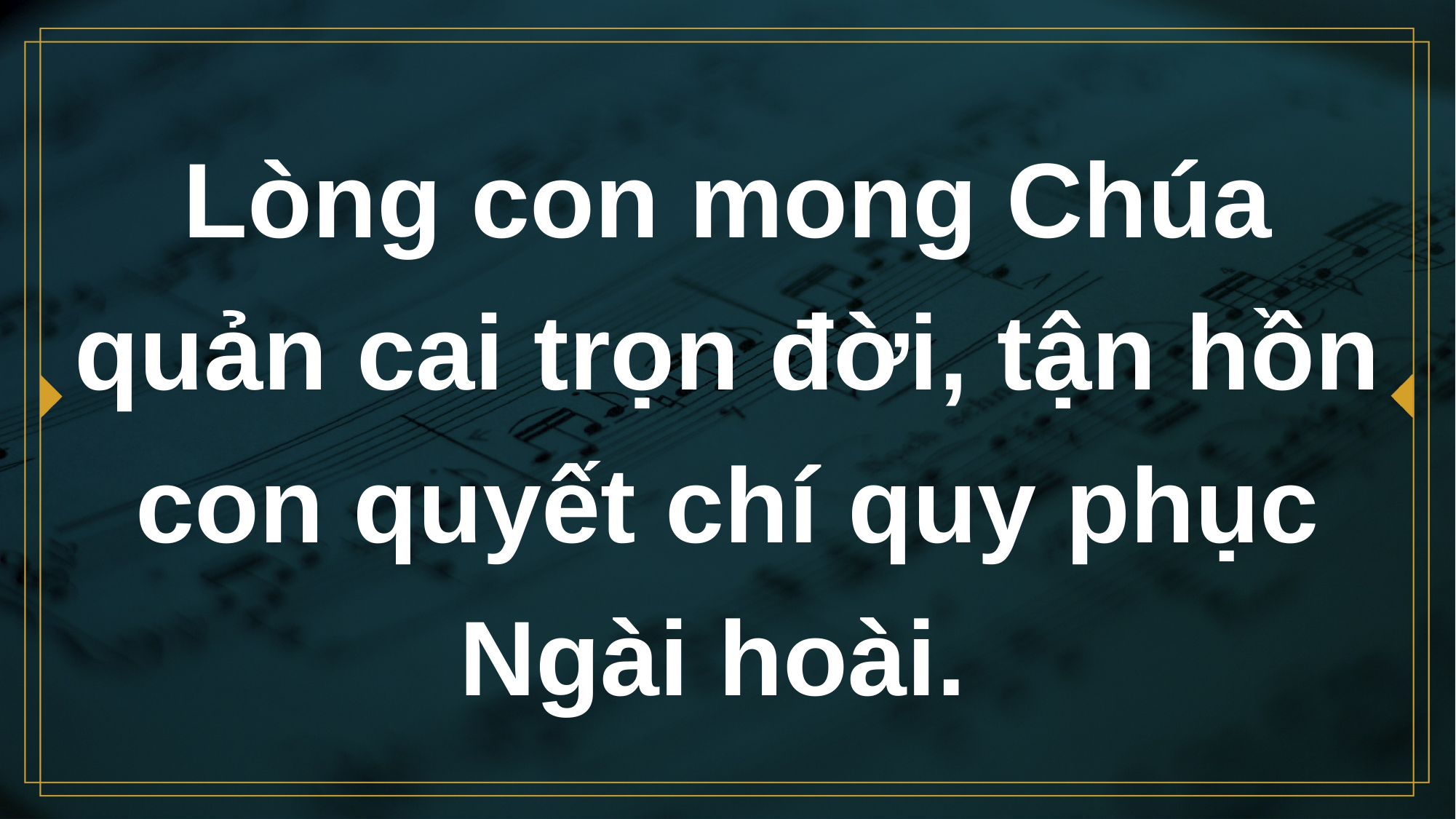

# Lòng con mong Chúa quản cai trọn đời, tận hồn con quyết chí quy phục Ngài hoài.